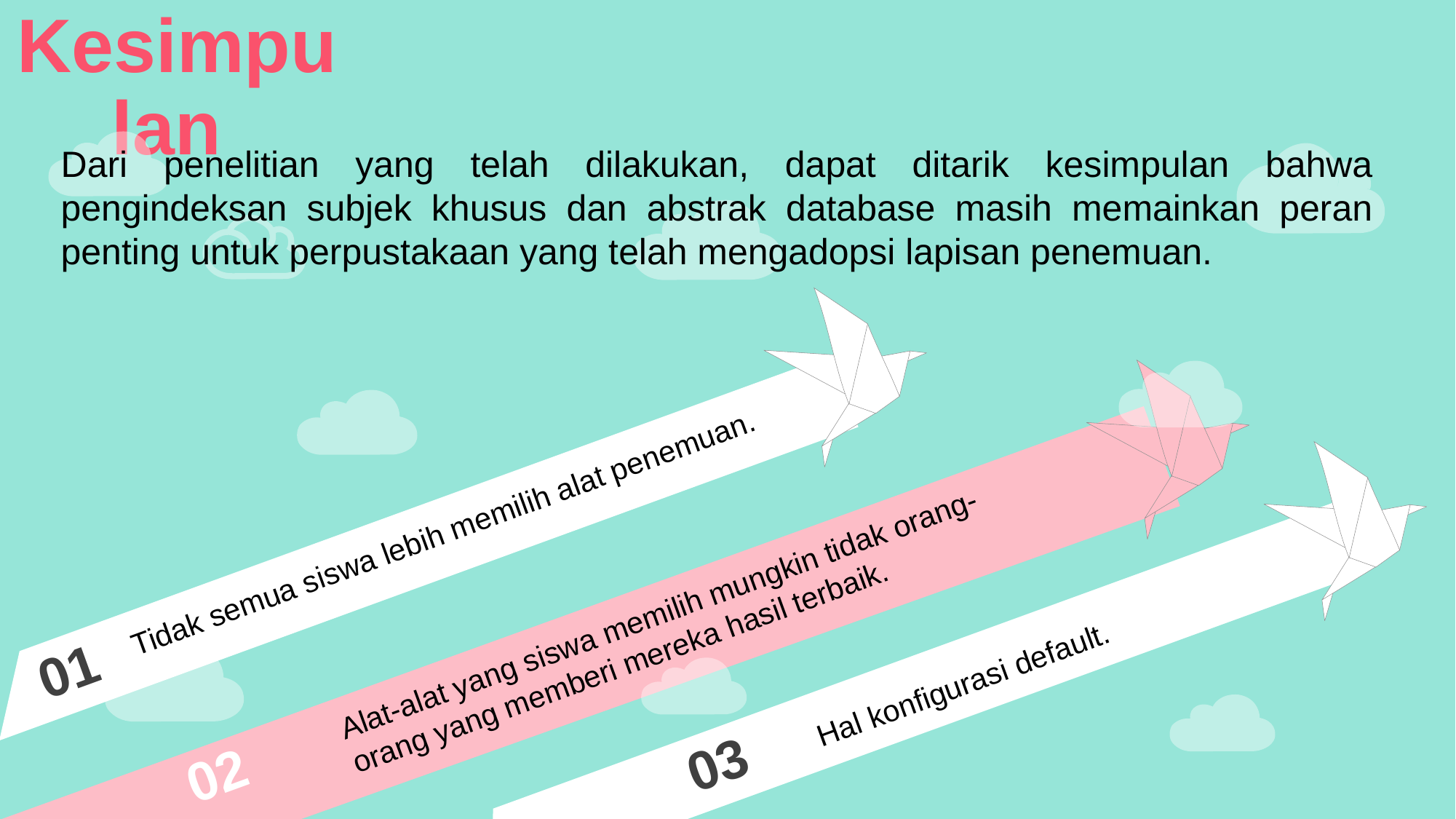

Kesimpulan

Dari penelitian yang telah dilakukan, dapat ditarik kesimpulan bahwa pengindeksan subjek khusus dan abstrak database masih memainkan peran penting untuk perpustakaan yang telah mengadopsi lapisan penemuan.

Tidak semua siswa lebih memilih alat penemuan.

Alat-alat yang siswa memilih mungkin tidak orang-orang yang memberi mereka hasil terbaik.

01

Hal konfigurasi default.

03
02